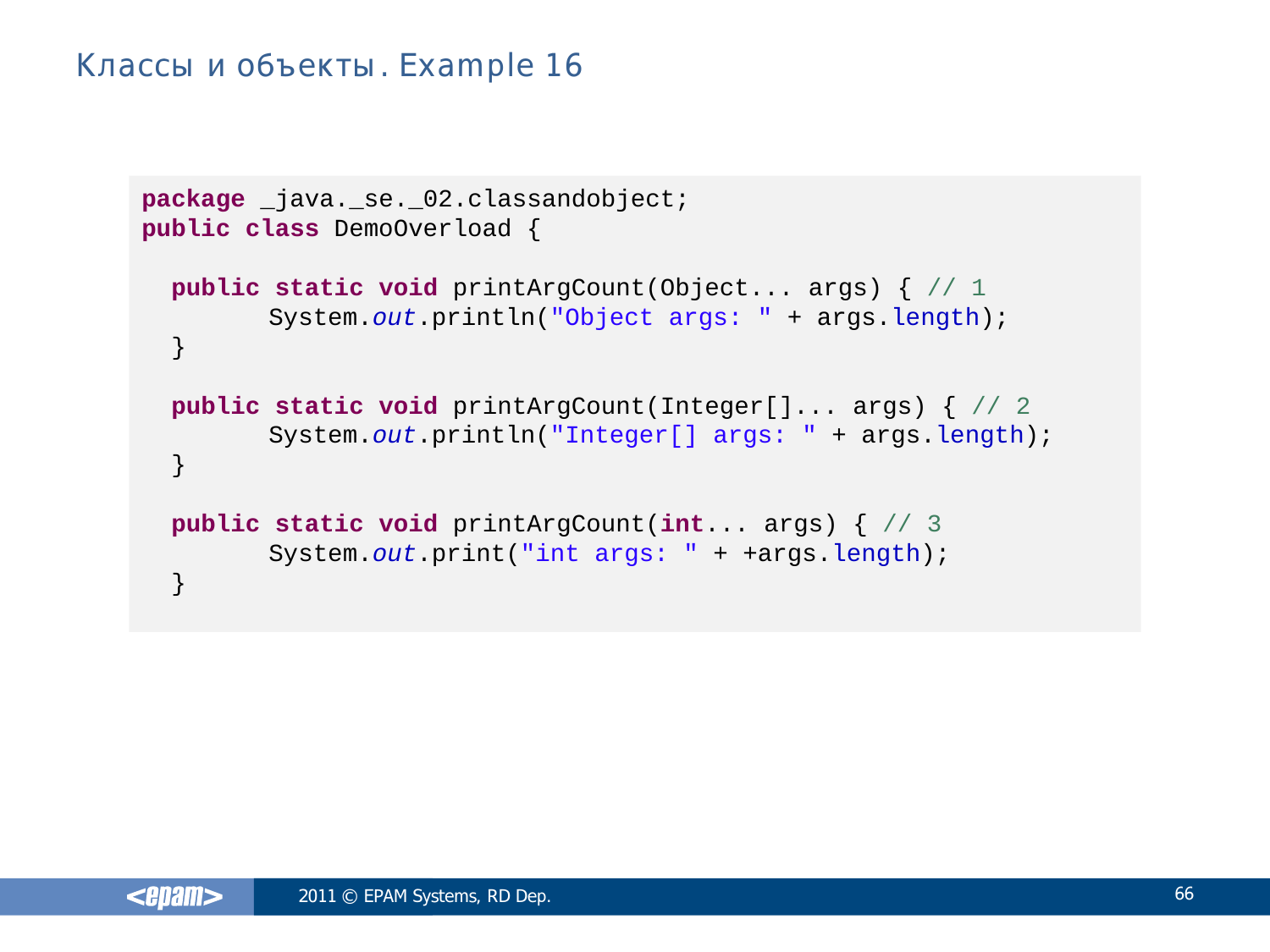

# Классы и объекты. Example 16
package _java._se._02.classandobject;
public class DemoOverload {

  public static void printArgCount(Object... args) { // 1
	System.out.println("Object args: " + args.length);
  }

  public static void printArgCount(Integer[]... args) { // 2
	System.out.println("Integer[] args: " + args.length);
  }

  public static void printArgCount(int... args) { // 3
	System.out.print("int args: " + +args.length);
  }

66
2011 © EPAM Systems, RD Dep.